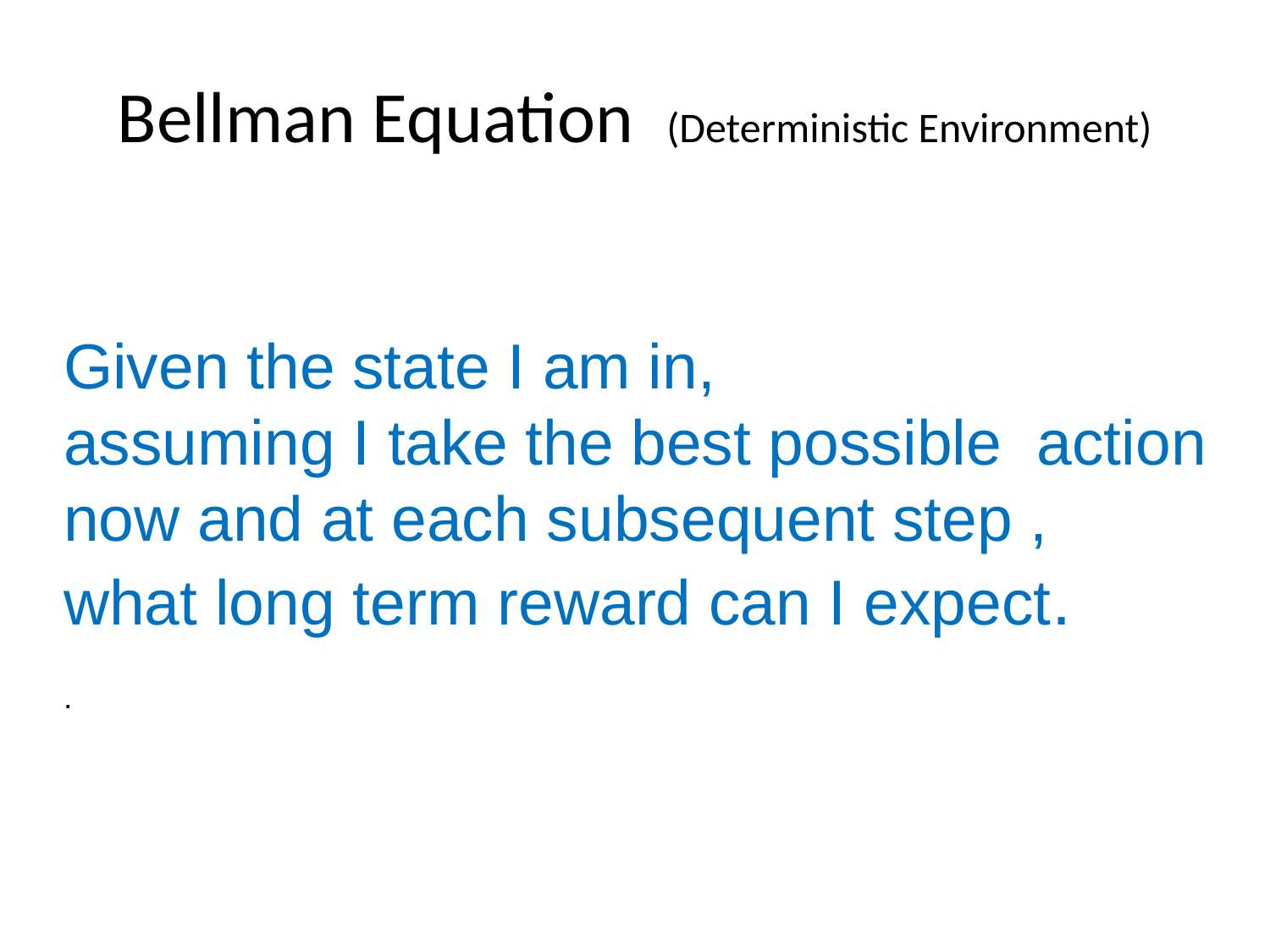

# Bellman Equation  (Deterministic Environment)
Given the state I am in,
assuming I take the best possible  action now and at each subsequent step ,
what long term reward can I expect.

.